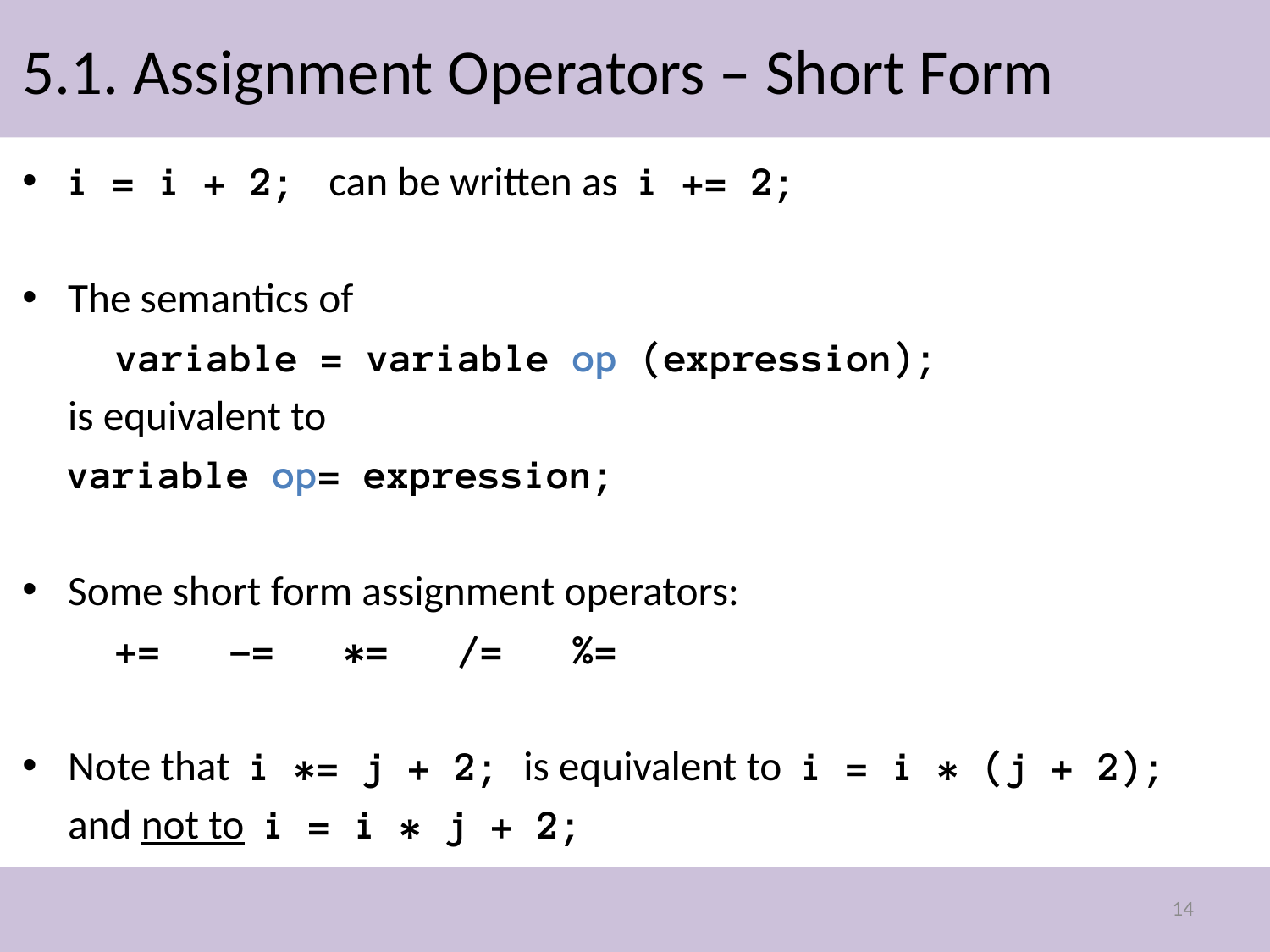

# 5.1. Assignment Operators – Short Form
i = i + 2;  can be written as  i += 2;

The semantics of
	variable = variable op (expression);
	is equivalent to
		variable op= expression;

Some short form assignment operators:
	+=   -=   *=   /=   %=

Note that  i *= j + 2; is equivalent to  i = i * (j + 2);
	and not to  i = i * j + 2;

14